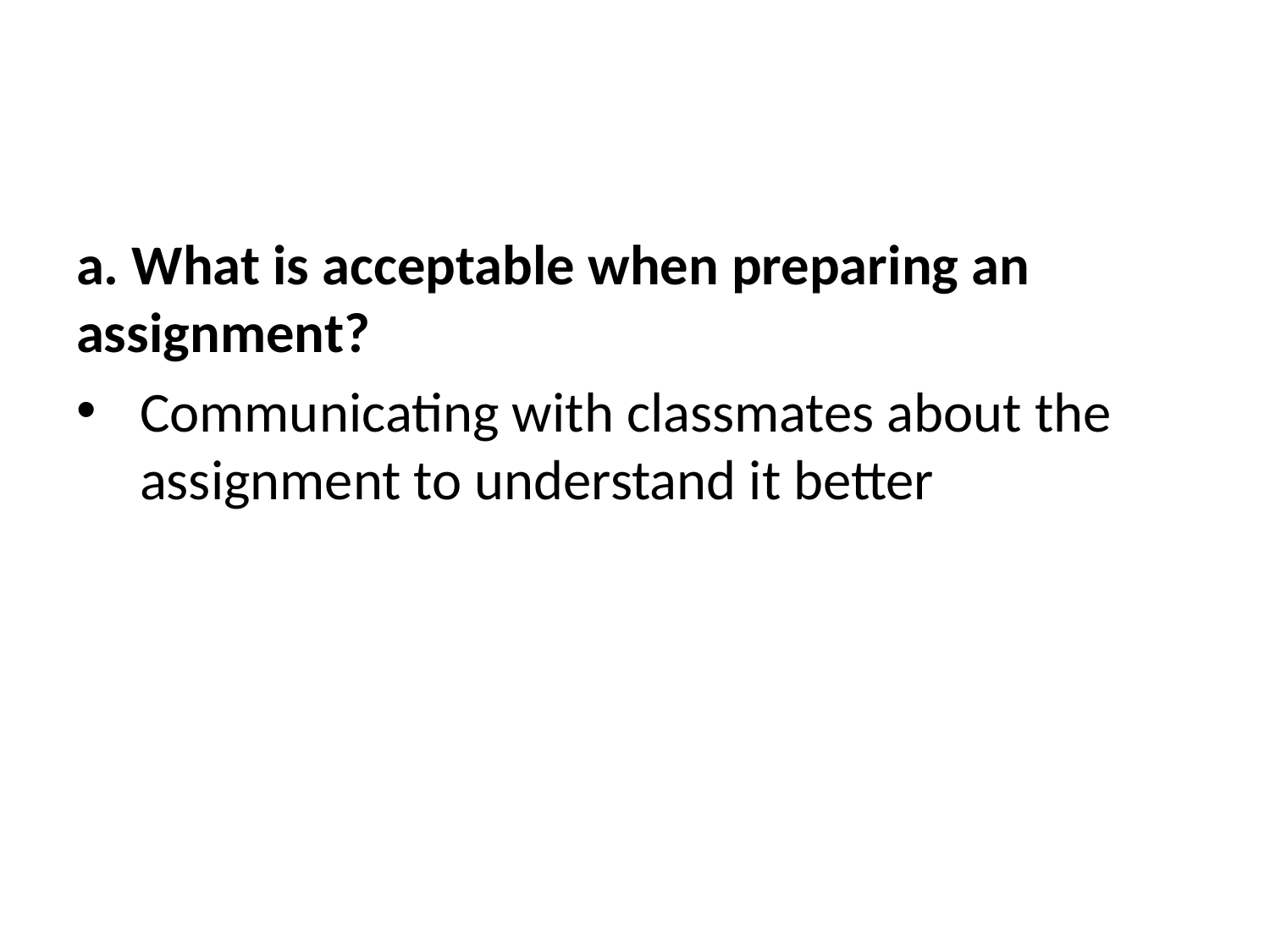

a. What is acceptable when preparing an assignment?
Communicating with classmates about the assignment to understand it better